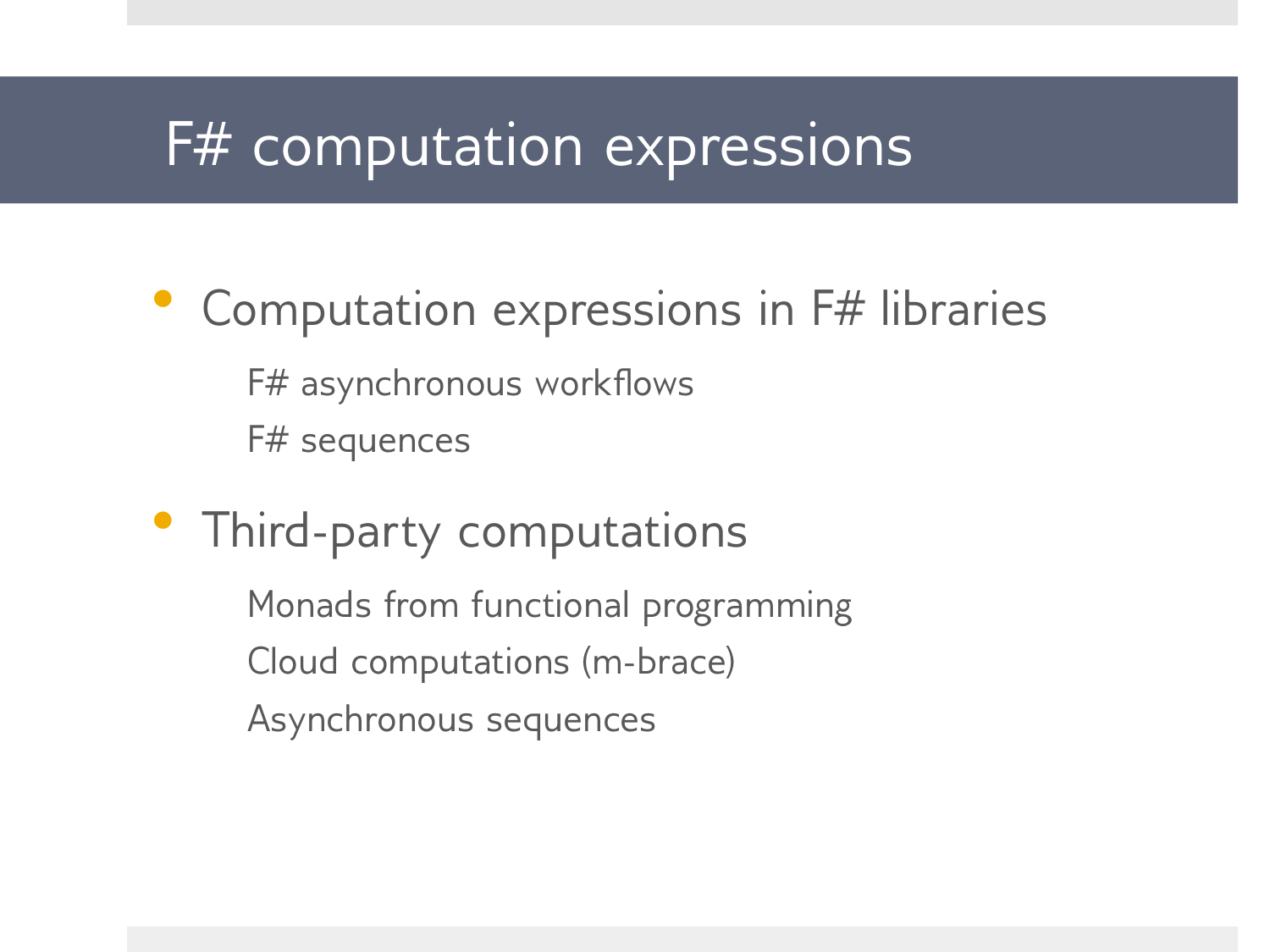

# F# computation expressions
Computation expressions in F# libraries
F# asynchronous workflows
F# sequences
Third-party computations
Monads from functional programming
Cloud computations (m-brace)
Asynchronous sequences